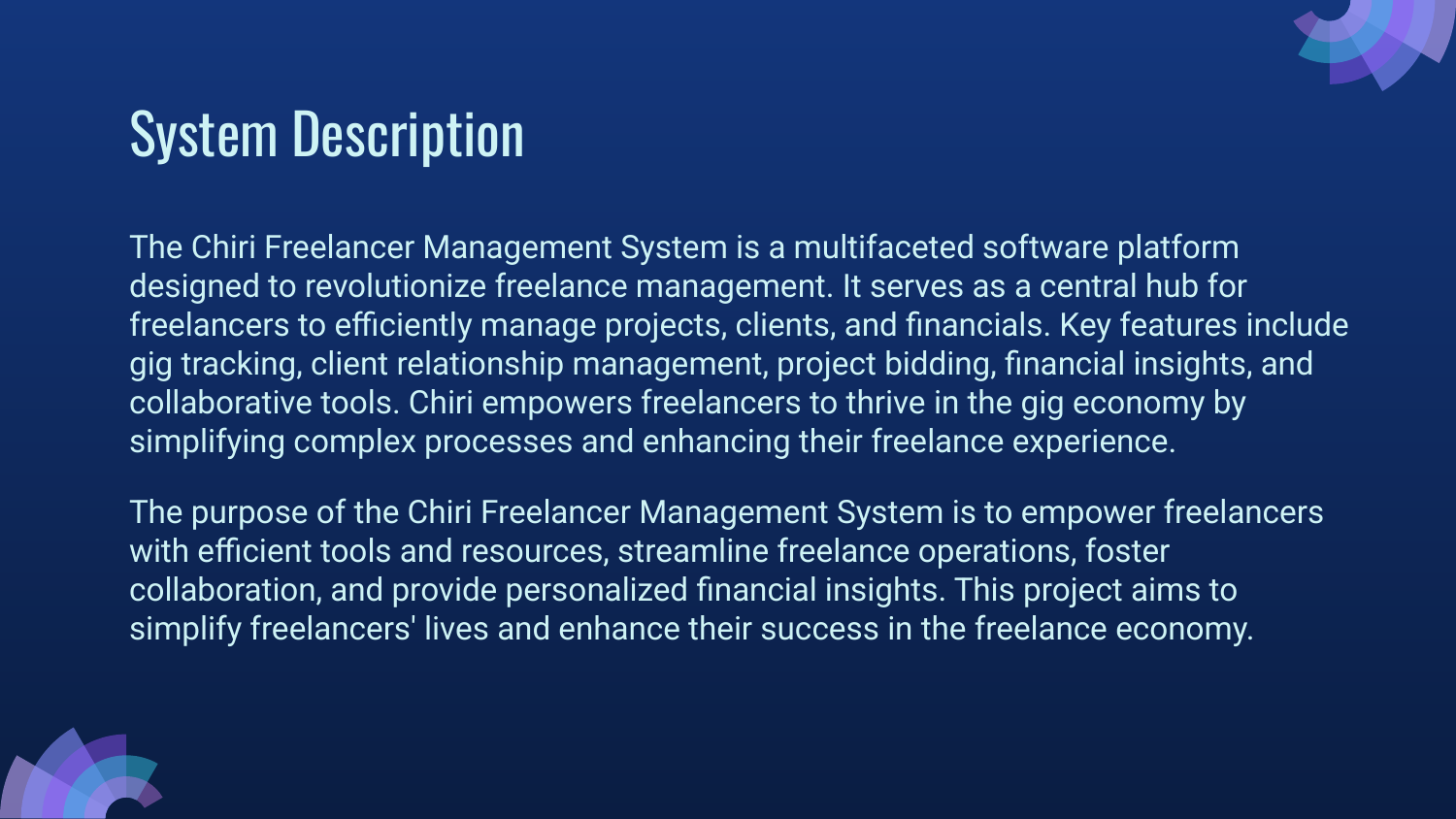

# System Description

The Chiri Freelancer Management System is a multifaceted software platform designed to revolutionize freelance management. It serves as a central hub for freelancers to efficiently manage projects, clients, and financials. Key features include gig tracking, client relationship management, project bidding, financial insights, and collaborative tools. Chiri empowers freelancers to thrive in the gig economy by simplifying complex processes and enhancing their freelance experience.
The purpose of the Chiri Freelancer Management System is to empower freelancers with efficient tools and resources, streamline freelance operations, foster collaboration, and provide personalized financial insights. This project aims to simplify freelancers' lives and enhance their success in the freelance economy.